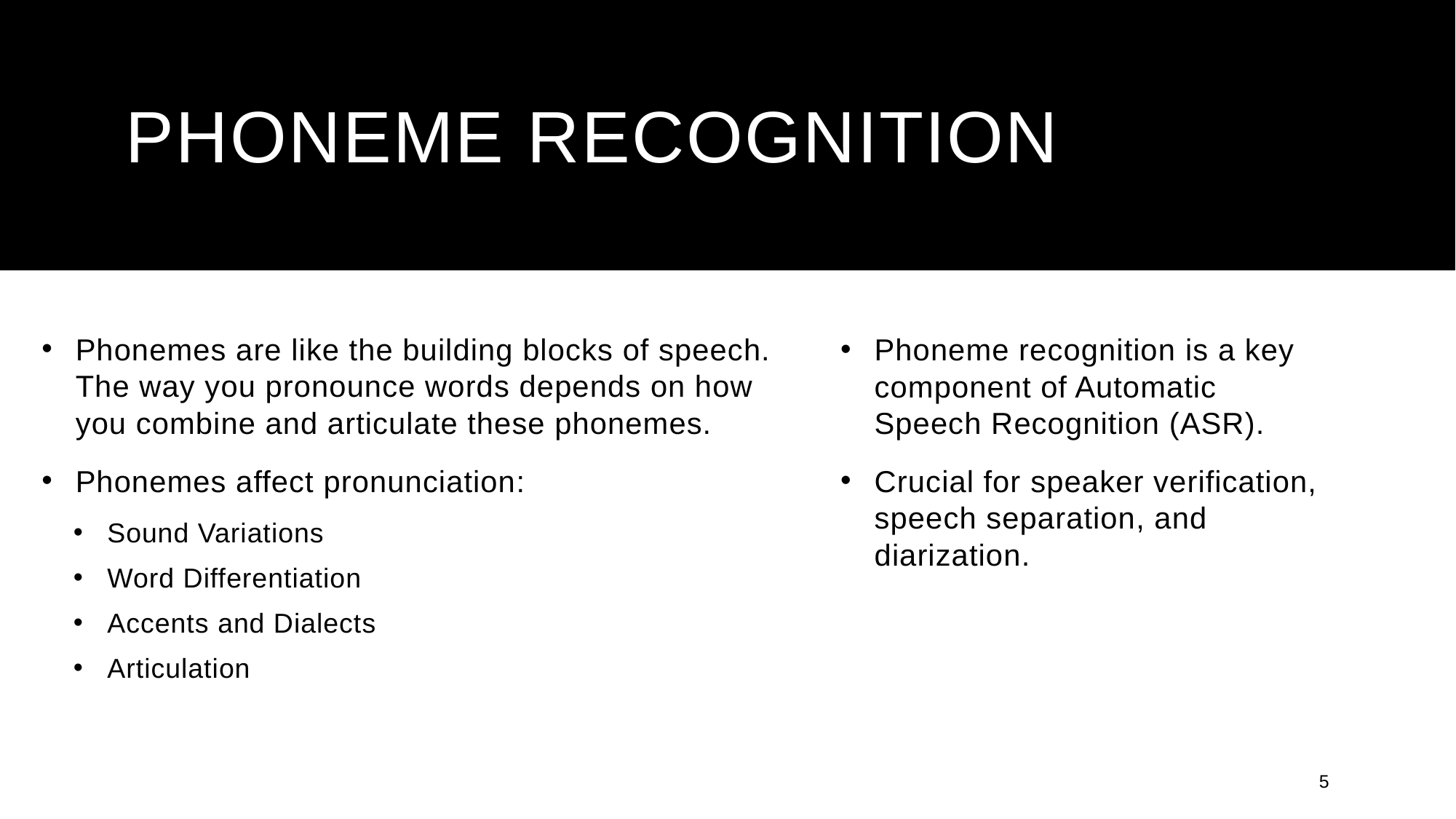

# Phoneme Recognition
Phonemes are like the building blocks of speech. The way you pronounce words depends on how you combine and articulate these phonemes.
Phonemes affect pronunciation:
Sound Variations
Word Differentiation
Accents and Dialects
Articulation

Phoneme recognition is a key component of Automatic Speech Recognition (ASR).
Crucial for speaker verification, speech separation, and diarization.
5